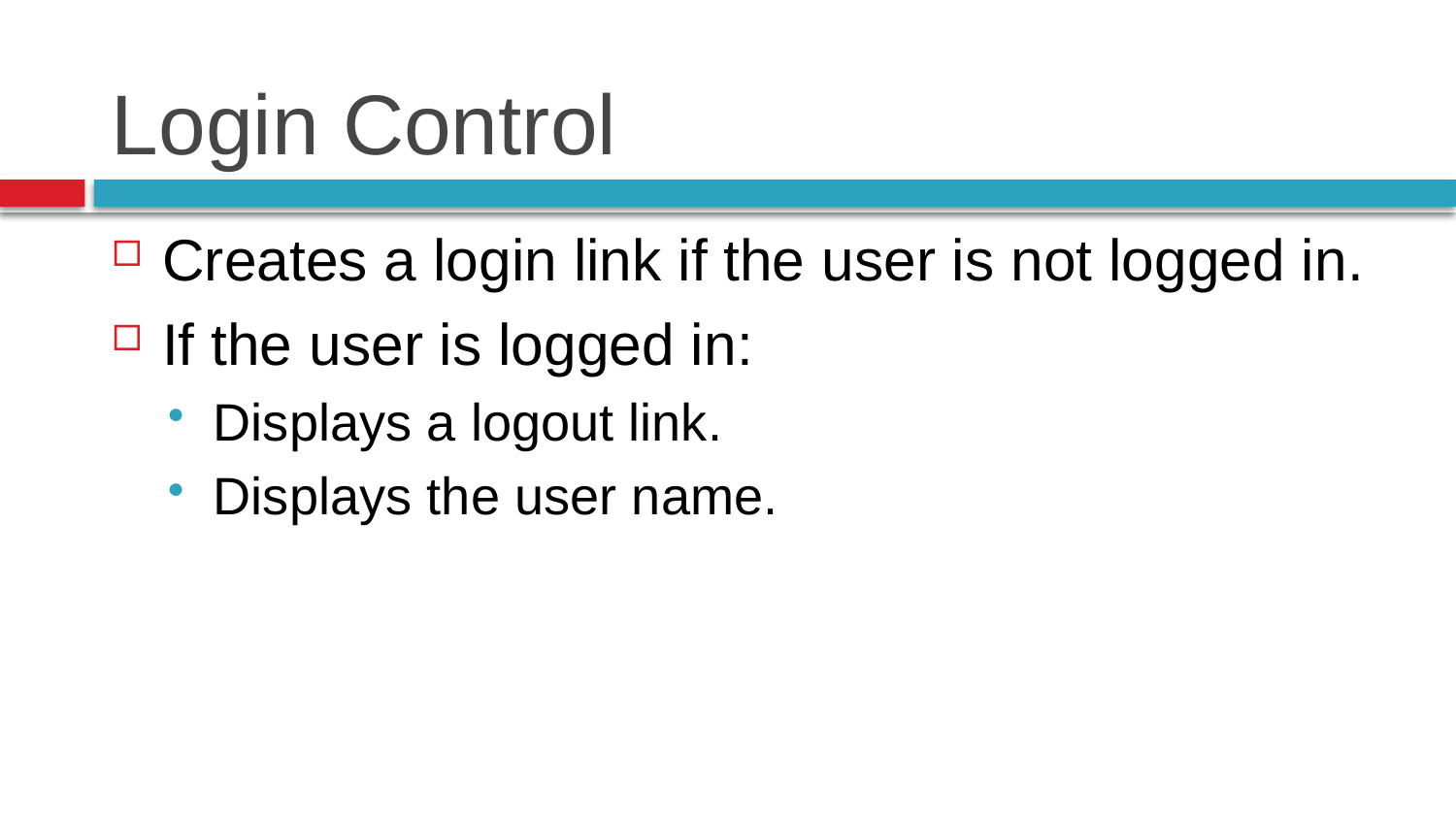

# Login Control
Creates a login link if the user is not logged in.
If the user is logged in:
Displays a logout link.
Displays the user name.